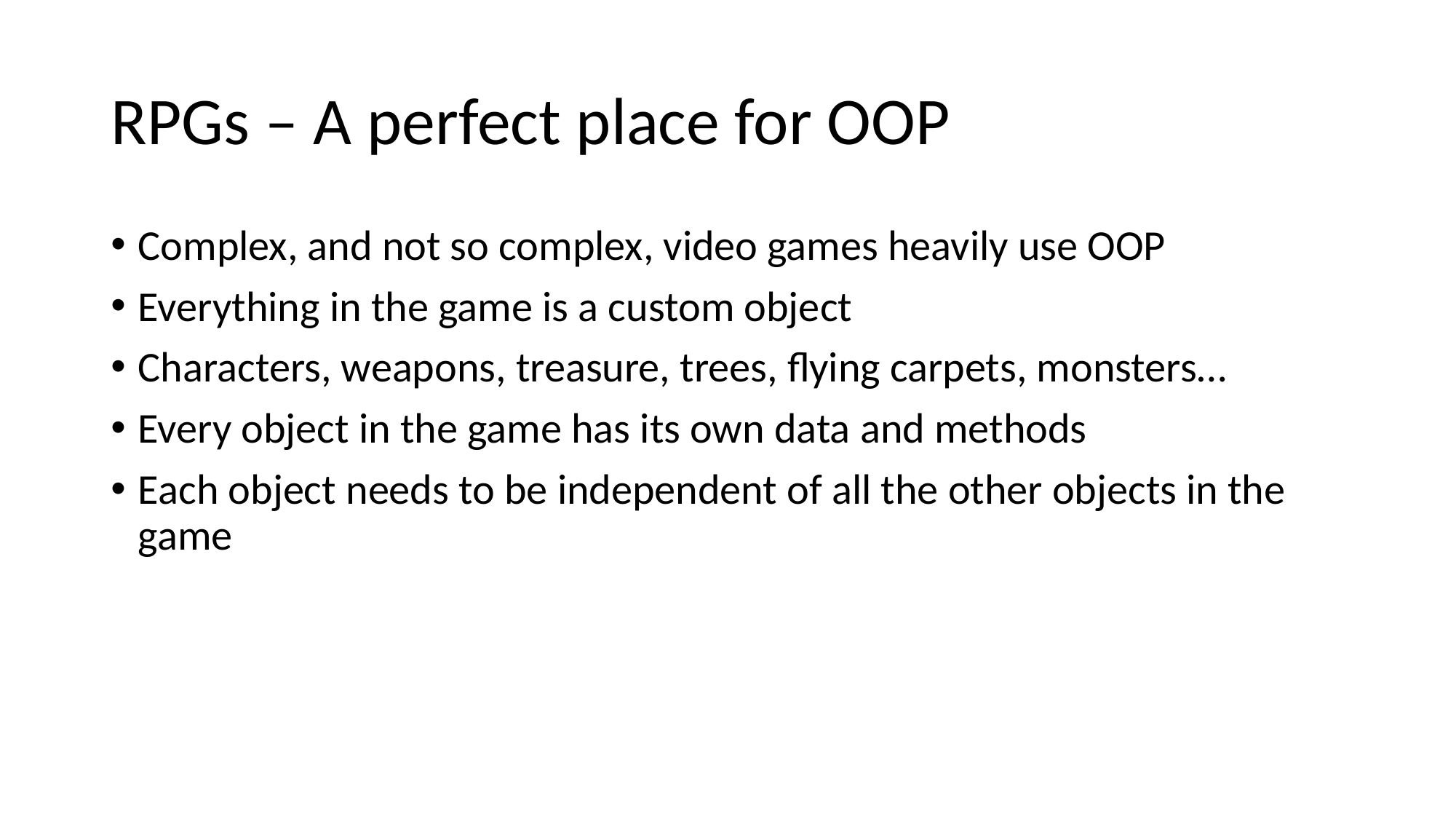

# RPGs – A perfect place for OOP
Complex, and not so complex, video games heavily use OOP
Everything in the game is a custom object
Characters, weapons, treasure, trees, flying carpets, monsters…
Every object in the game has its own data and methods
Each object needs to be independent of all the other objects in the game